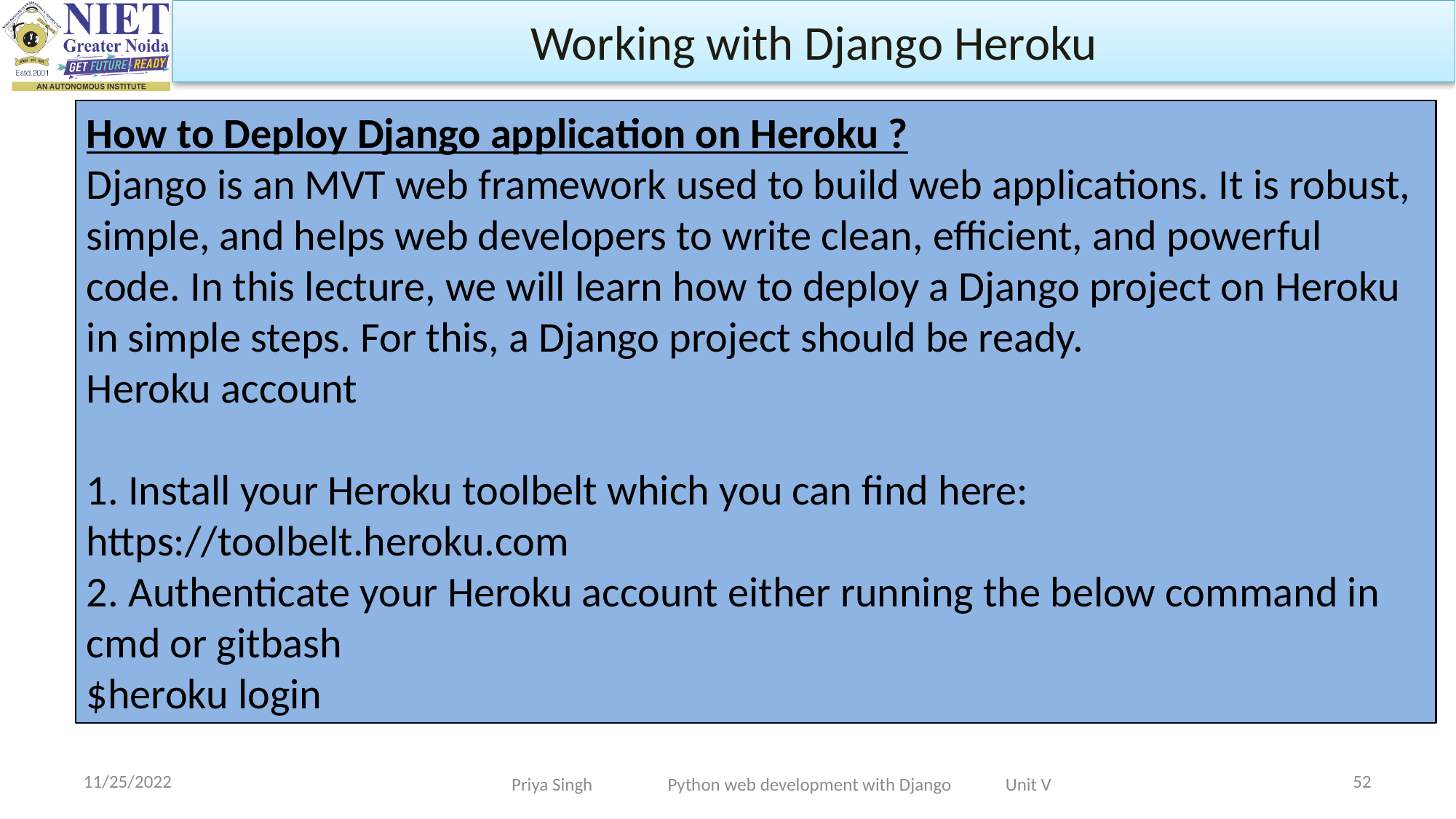

Working with Django Heroku
How to Deploy Django application on Heroku ?
Django is an MVT web framework used to build web applications. It is robust, simple, and helps web developers to write clean, efficient, and powerful code. In this lecture, we will learn how to deploy a Django project on Heroku in simple steps. For this, a Django project should be ready.
Heroku account

1. Install your Heroku toolbelt which you can find here: https://toolbelt.heroku.com
2. Authenticate your Heroku account either running the below command in cmd or gitbash
$heroku login

11/25/2022
52
Priya Singh                  Python web development with Django             Unit V